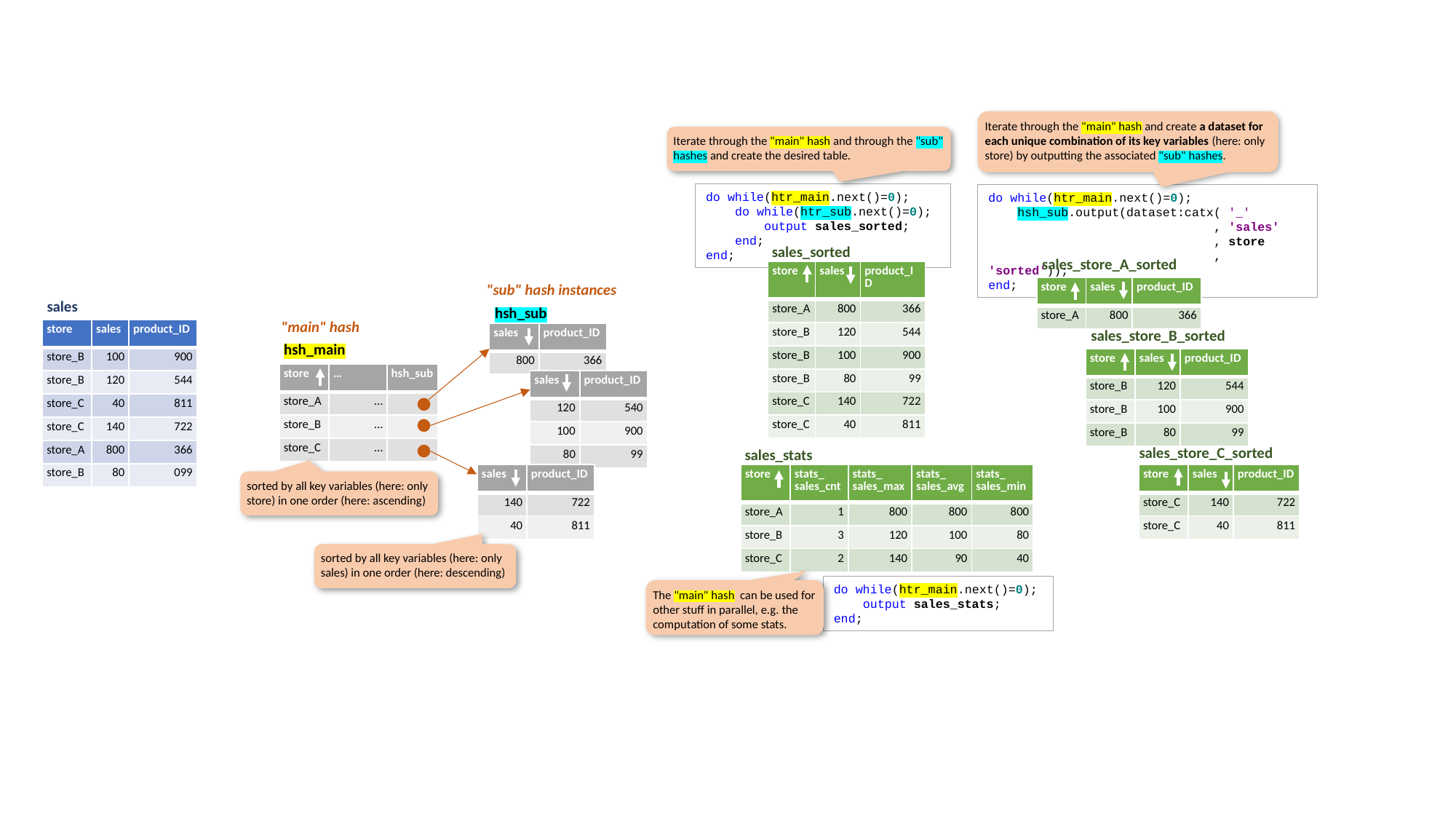

Iterate through the "main" hash and create a dataset for each unique combination of its key variables (here: only store) by outputting the associated "sub" hashes.
Iterate through the "main" hash and through the "sub" hashes and create the desired table.
do while(htr_main.next()=0);
    do while(htr_sub.next()=0);
        output sales_sorted;
    end;
end;
do while(htr_main.next()=0);
    hsh_sub.output(dataset:catx( '_'
                               , 'sales'
                               , store
                               , 'sorted'));
end;
sales_sorted
sales_store_A_sorted
| store | sales | product\_ID |
| --- | --- | --- |
| store\_A | 800 | 366 |
| store\_B | 120 | 544 |
| store\_B | 100 | 900 |
| store\_B | 80 | 99 |
| store\_C | 140 | 722 |
| store\_C | 40 | 811 |
"sub" hash instances
| store | sales | product\_ID |
| --- | --- | --- |
| store\_A | 800 | 366 |
sales
hsh_sub
"main" hash
| store | sales | product\_ID |
| --- | --- | --- |
| store\_B | 100 | 900 |
| store\_B | 120 | 544 |
| store\_C | 40 | 811 |
| store\_C | 140 | 722 |
| store\_A | 800 | 366 |
| store\_B | 80 | 099 |
sales_store_B_sorted
| sales | product\_ID |
| --- | --- |
| 800 | 366 |
hsh_main
| store | sales | product\_ID |
| --- | --- | --- |
| store\_B | 120 | 544 |
| store\_B | 100 | 900 |
| store\_B | 80 | 99 |
| store | … | hsh\_sub |
| --- | --- | --- |
| store\_A | … |  |
| store\_B | … |  |
| store\_C | … |  |
| sales | product\_ID |
| --- | --- |
| 120 | 540 |
| 100 | 900 |
| 80 | 99 |

sales_store_C_sorted
sales_stats

| store | stats\_ sales\_cnt | stats\_ sales\_max | stats\_ sales\_avg | stats\_ sales\_min |
| --- | --- | --- | --- | --- |
| store\_A | 1 | 800 | 800 | 800 |
| store\_B | 3 | 120 | 100 | 80 |
| store\_C | 2 | 140 | 90 | 40 |
| sales | product\_ID |
| --- | --- |
| 140 | 722 |
| 40 | 811 |
| store | sales | product\_ID |
| --- | --- | --- |
| store\_C | 140 | 722 |
| store\_C | 40 | 811 |
sorted by all key variables (here: only store) in one order (here: ascending)
sorted by all key variables (here: only sales) in one order (here: descending)
do while(htr_main.next()=0);
    output sales_stats;
end;
The "main" hash  can be used for other stuff in parallel, e.g. the computation of some stats.